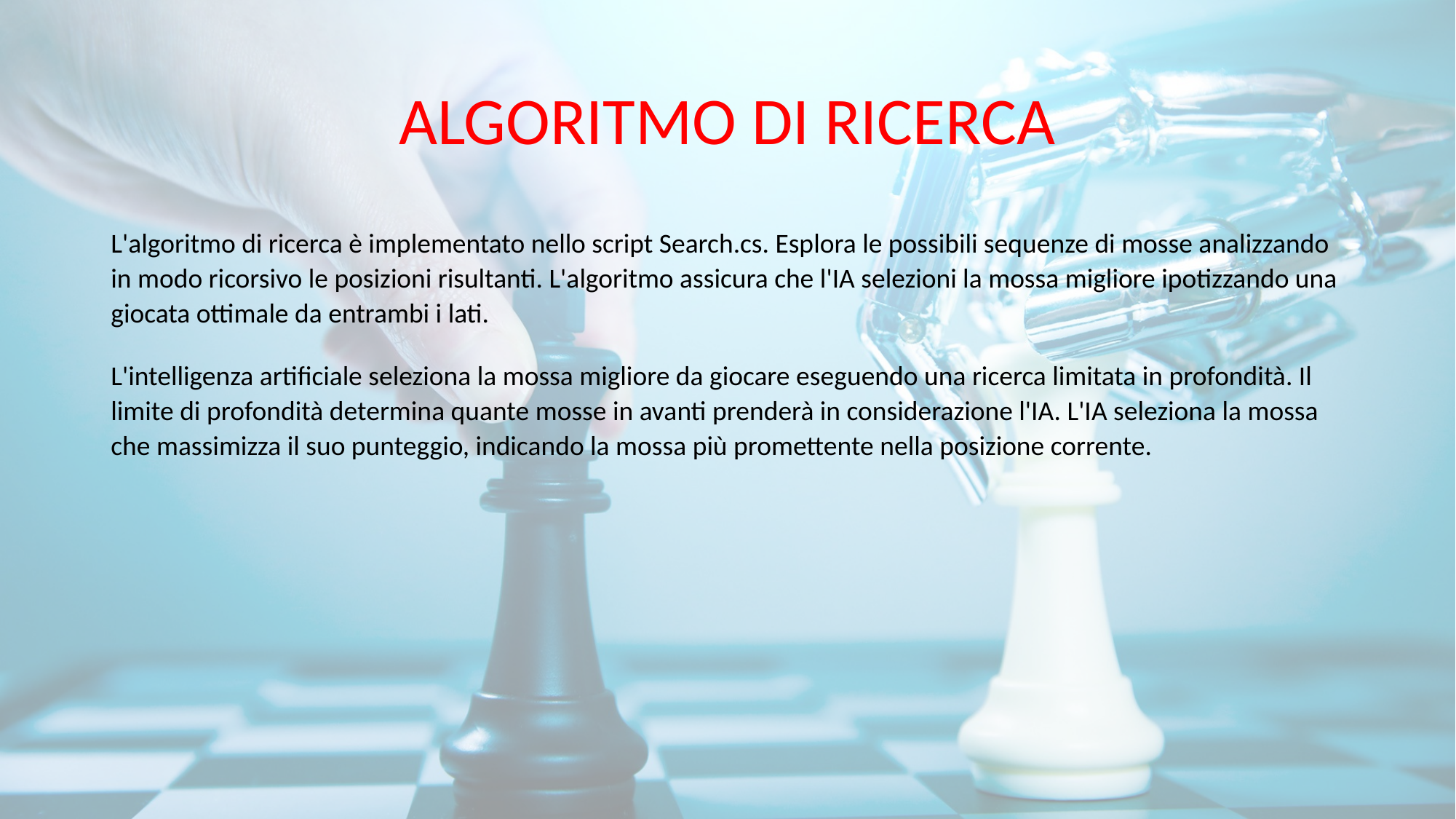

# ALGORITMO DI RICERCA
L'algoritmo di ricerca è implementato nello script Search.cs. Esplora le possibili sequenze di mosse analizzando in modo ricorsivo le posizioni risultanti. L'algoritmo assicura che l'IA selezioni la mossa migliore ipotizzando una giocata ottimale da entrambi i lati.
L'intelligenza artificiale seleziona la mossa migliore da giocare eseguendo una ricerca limitata in profondità. Il limite di profondità determina quante mosse in avanti prenderà in considerazione l'IA. L'IA seleziona la mossa che massimizza il suo punteggio, indicando la mossa più promettente nella posizione corrente.